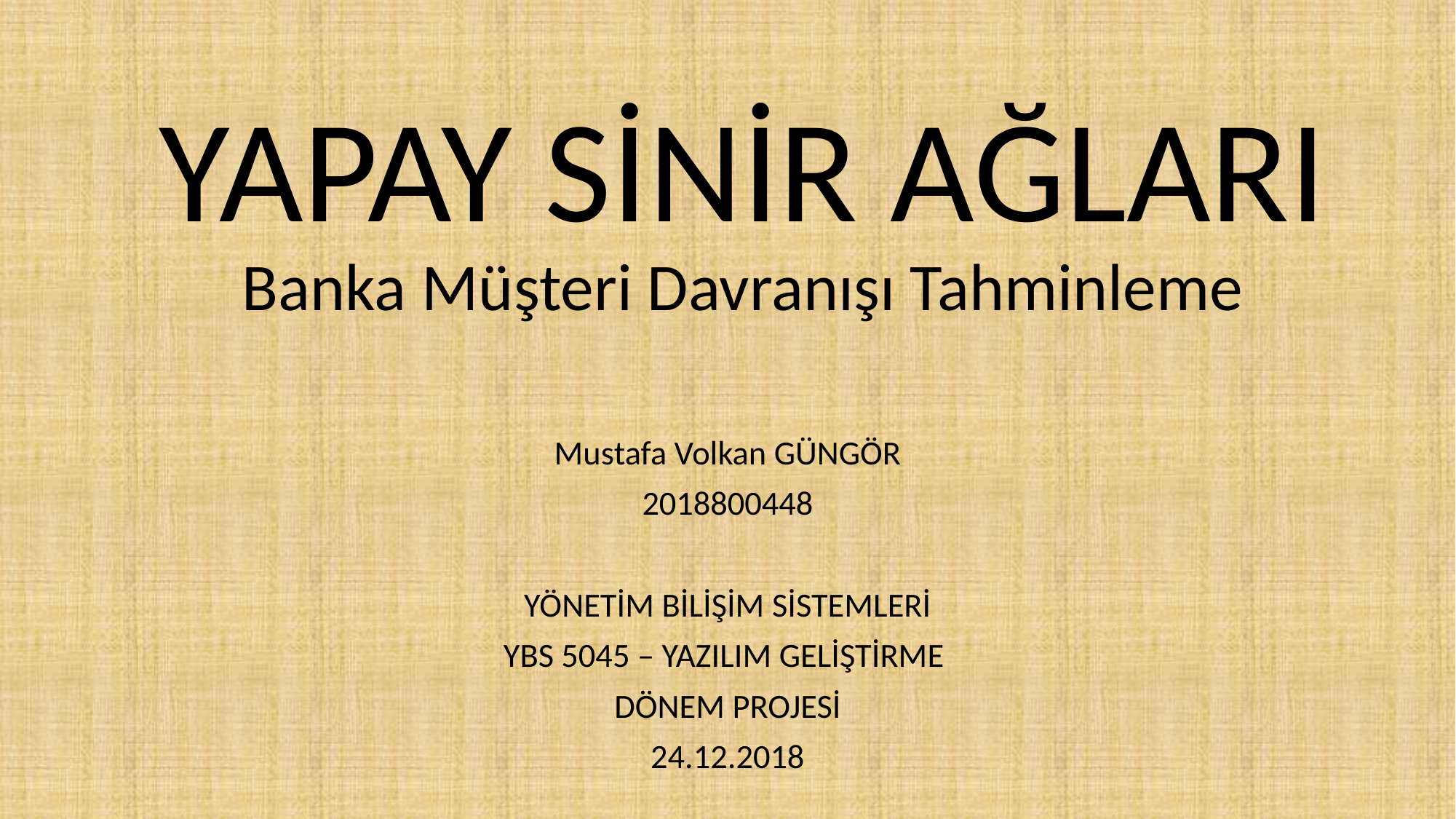

# YAPAY SİNİR AĞLARI Banka Müşteri Davranışı Tahminleme
Mustafa Volkan GÜNGÖR
2018800448

YÖNETİM BİLİŞİM SİSTEMLERİ
YBS 5045 – YAZILIM GELİŞTİRME
DÖNEM PROJESİ
24.12.2018